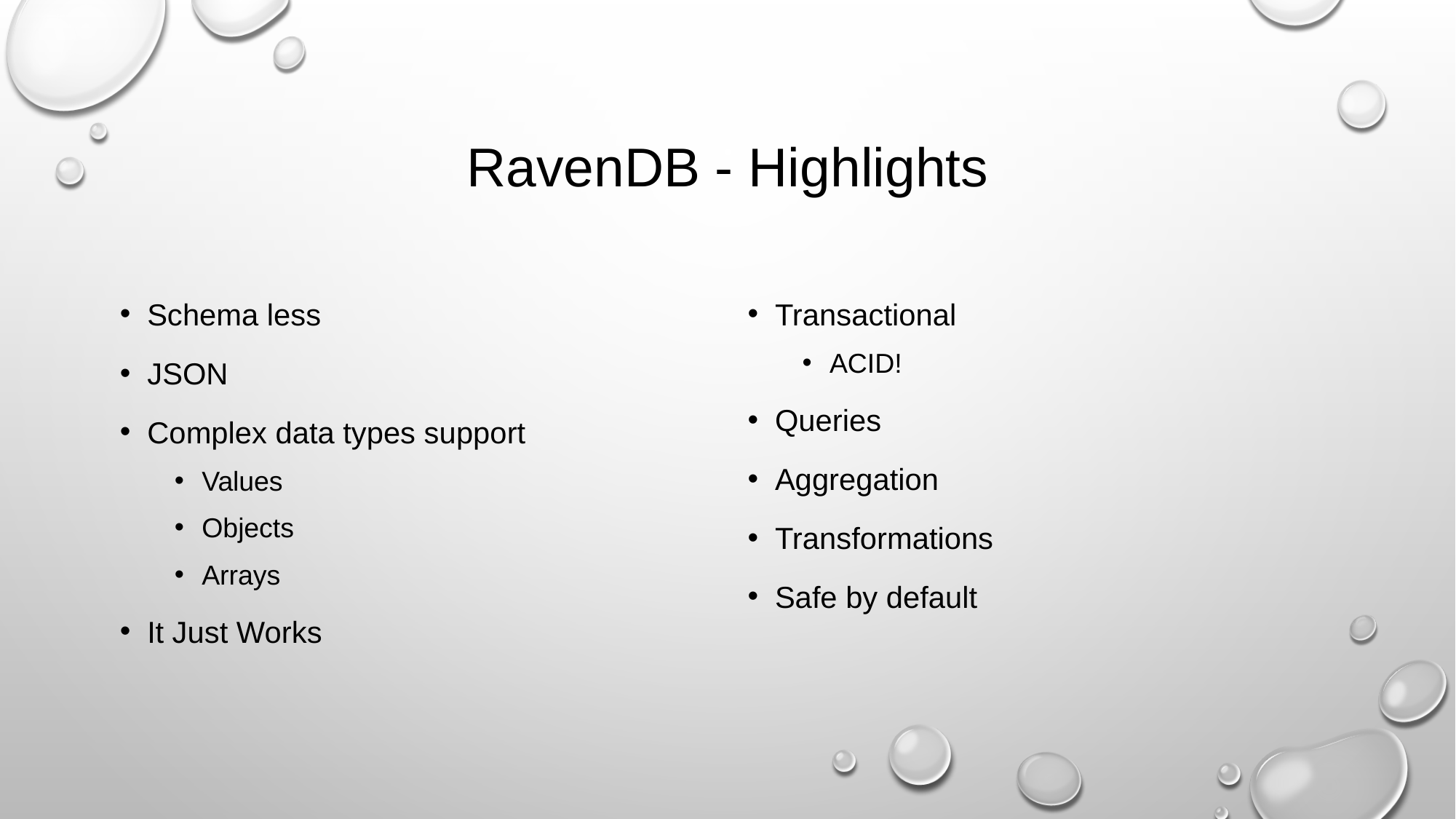

# RavenDB - Highlights
Schema less
JSON
Complex data types support
Values
Objects
Arrays
It Just Works

Transactional
ACID!
Queries
Aggregation
Transformations
Safe by default